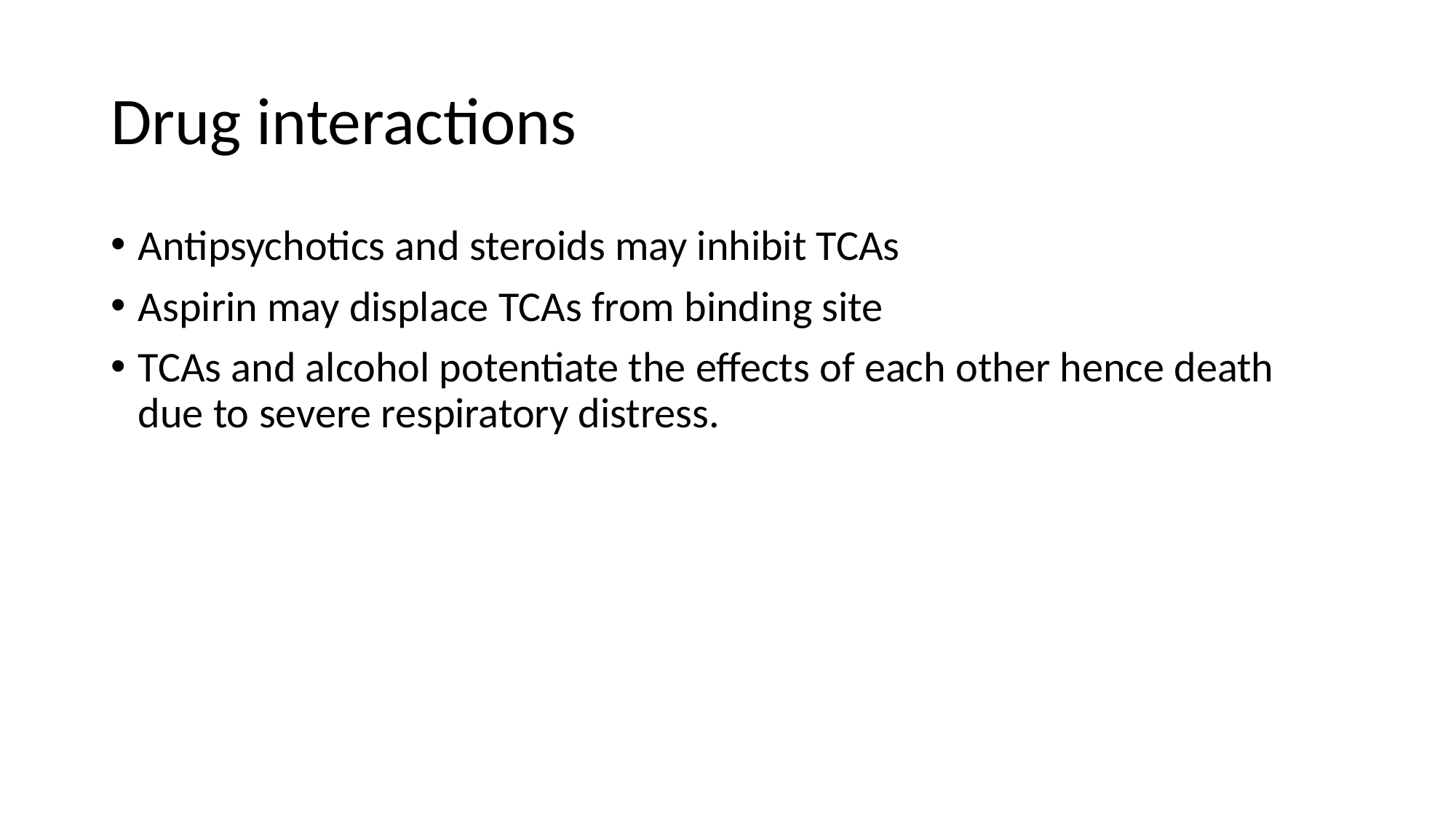

# Drug interactions
Antipsychotics and steroids may inhibit TCAs
Aspirin may displace TCAs from binding site
TCAs and alcohol potentiate the effects of each other hence death due to severe respiratory distress.